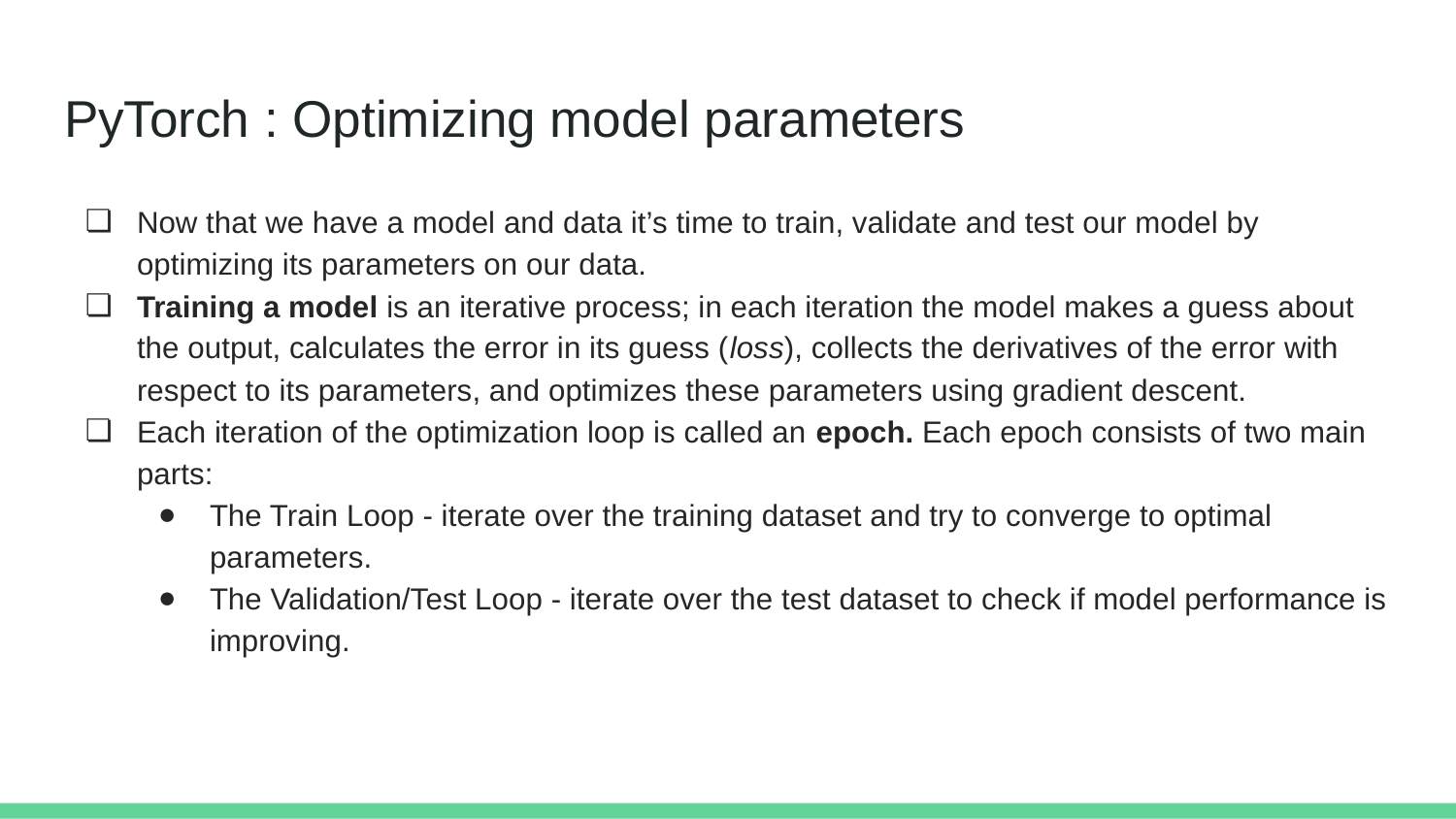

# PyTorch : Optimizing model parameters

Now that we have a model and data it’s time to train, validate and test our model by optimizing its parameters on our data.
Training a model is an iterative process; in each iteration the model makes a guess about the output, calculates the error in its guess (loss), collects the derivatives of the error with respect to its parameters, and optimizes these parameters using gradient descent.
Each iteration of the optimization loop is called an epoch. Each epoch consists of two main parts:
The Train Loop - iterate over the training dataset and try to converge to optimal parameters.
The Validation/Test Loop - iterate over the test dataset to check if model performance is improving.